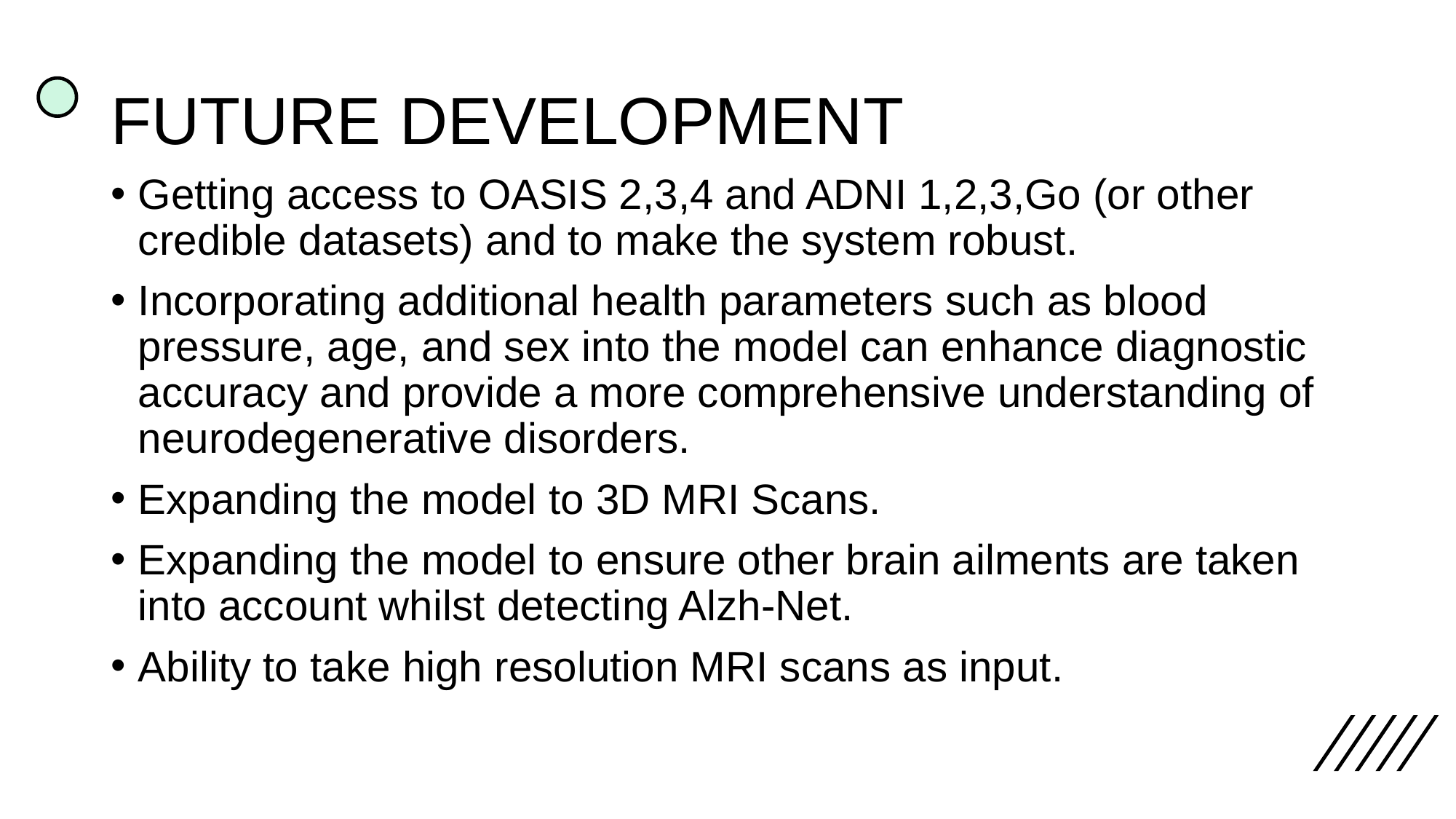

# FUTURE DEVELOPMENT
Getting access to OASIS 2,3,4 and ADNI 1,2,3,Go (or other credible datasets) and to make the system robust.
Incorporating additional health parameters such as blood pressure, age, and sex into the model can enhance diagnostic accuracy and provide a more comprehensive understanding of neurodegenerative disorders.
Expanding the model to 3D MRI Scans.
Expanding the model to ensure other brain ailments are taken into account whilst detecting Alzh-Net.
Ability to take high resolution MRI scans as input.